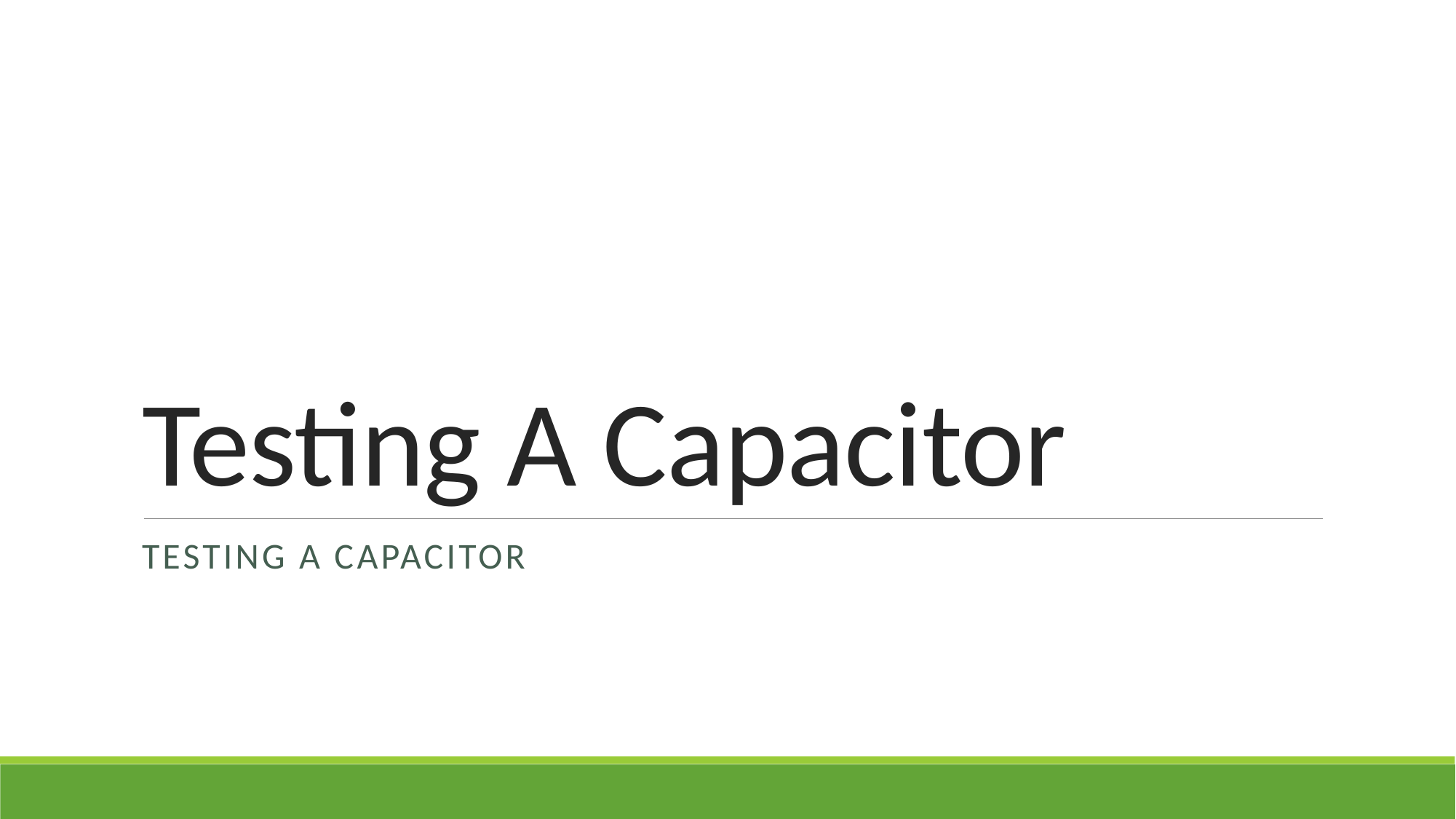

# Testing A Capacitor
Testing a capacitor